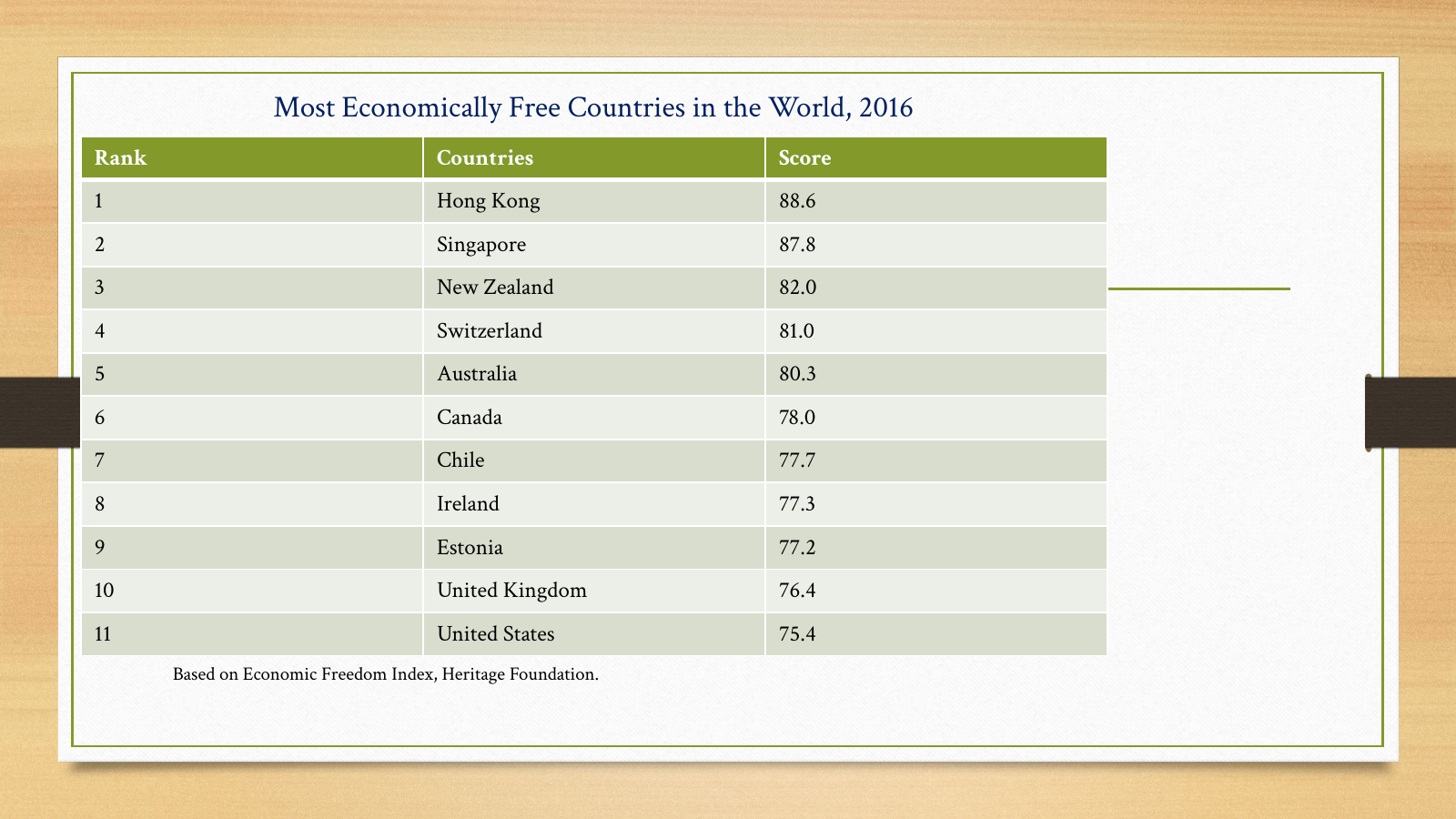

# Most Economically Free Countries in the World, 2016
| Rank | Countries | Score |
| --- | --- | --- |
| 1 | Hong Kong | 88.6 |
| 2 | Singapore | 87.8 |
| 3 | New Zealand | 82.0 |
| 4 | Switzerland | 81.0 |
| 5 | Australia | 80.3 |
| 6 | Canada | 78.0 |
| 7 | Chile | 77.7 |
| 8 | Ireland | 77.3 |
| 9 | Estonia | 77.2 |
| 10 | United Kingdom | 76.4 |
| 11 | United States | 75.4 |
Based on Economic Freedom Index, Heritage Foundation.